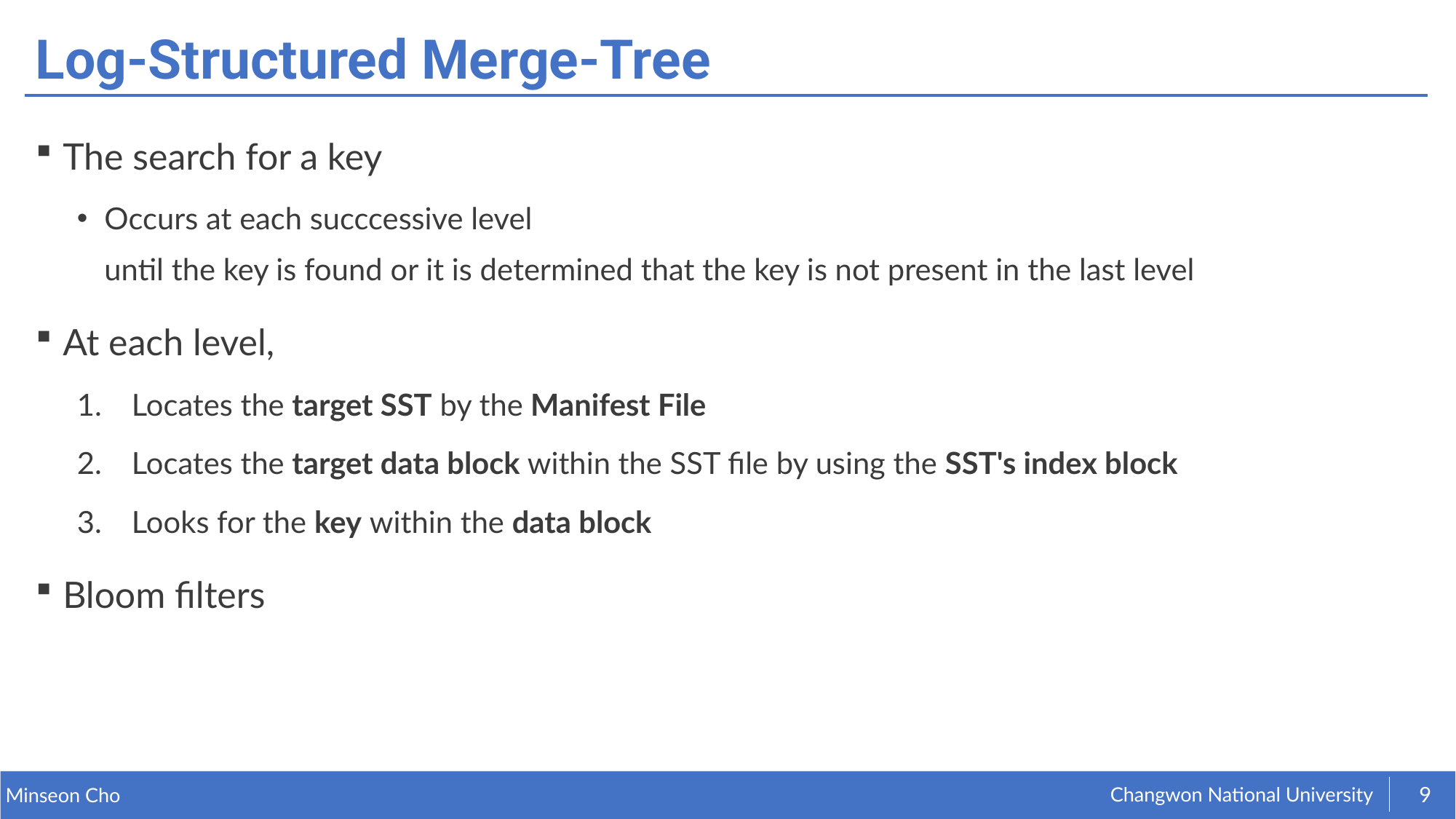

# Log-Structured Merge-Tree
The search for a key
Occurs at each succcessive level
until the key is found or it is determined that the key is not present in the last level
At each level,
Locates the target SST by the Manifest File
Locates the target data block within the SST file by using the SST's index block
Looks for the key within the data block
Bloom filters

9